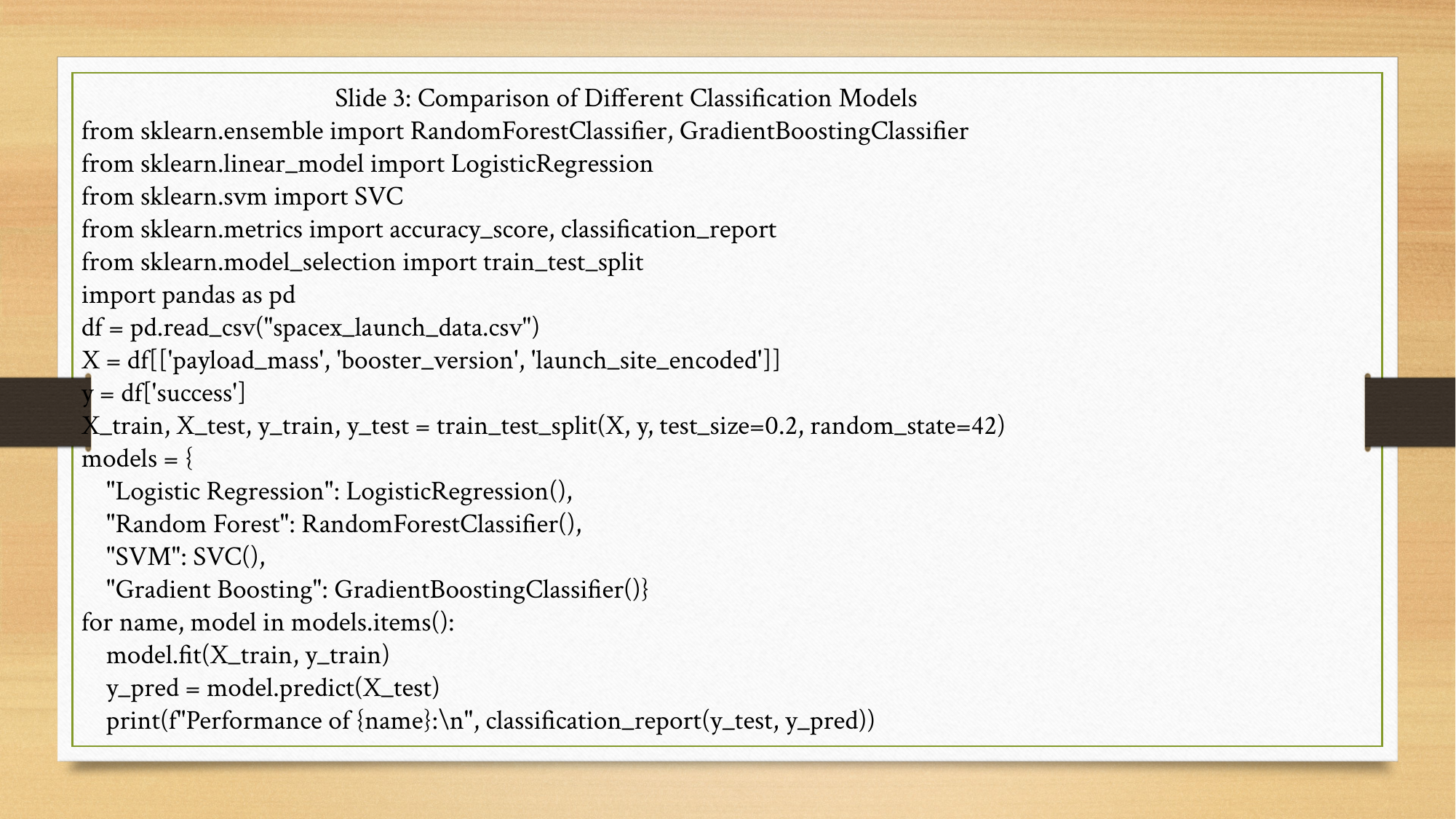

Slide 3: Comparison of Different Classification Models
from sklearn.ensemble import RandomForestClassifier, GradientBoostingClassifier
from sklearn.linear_model import LogisticRegression
from sklearn.svm import SVC
from sklearn.metrics import accuracy_score, classification_report
from sklearn.model_selection import train_test_split
import pandas as pd
df = pd.read_csv("spacex_launch_data.csv")
X = df[['payload_mass', 'booster_version', 'launch_site_encoded']]
y = df['success']
X_train, X_test, y_train, y_test = train_test_split(X, y, test_size=0.2, random_state=42)
models = {
    "Logistic Regression": LogisticRegression(),
    "Random Forest": RandomForestClassifier(),
    "SVM": SVC(),
    "Gradient Boosting": GradientBoostingClassifier()}
for name, model in models.items():
    model.fit(X_train, y_train)
    y_pred = model.predict(X_test)
    print(f"Performance of {name}:\n", classification_report(y_test, y_pred))